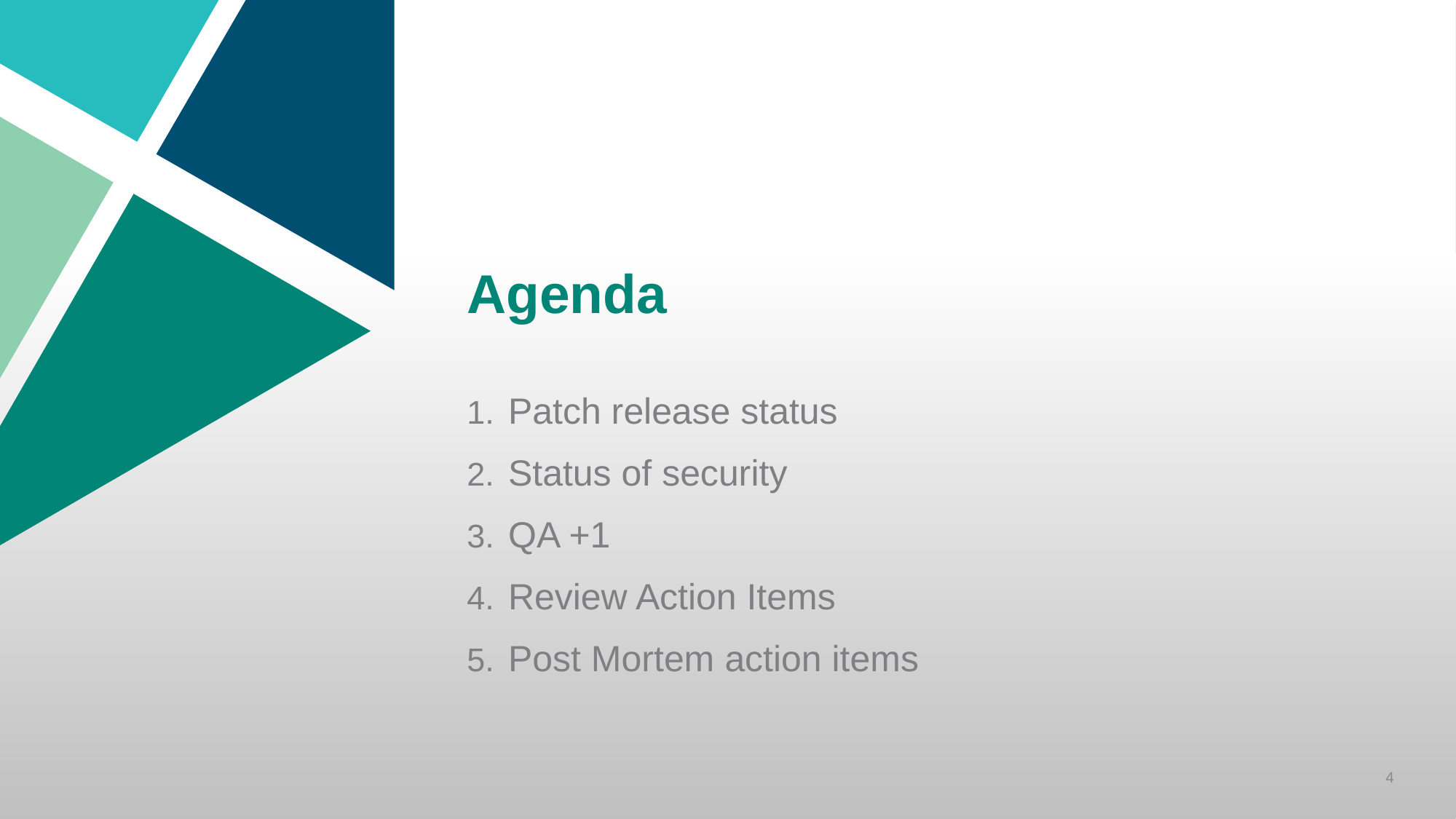

# Agenda
Patch release status
Status of security
QA +1
Review Action Items
Post Mortem action items